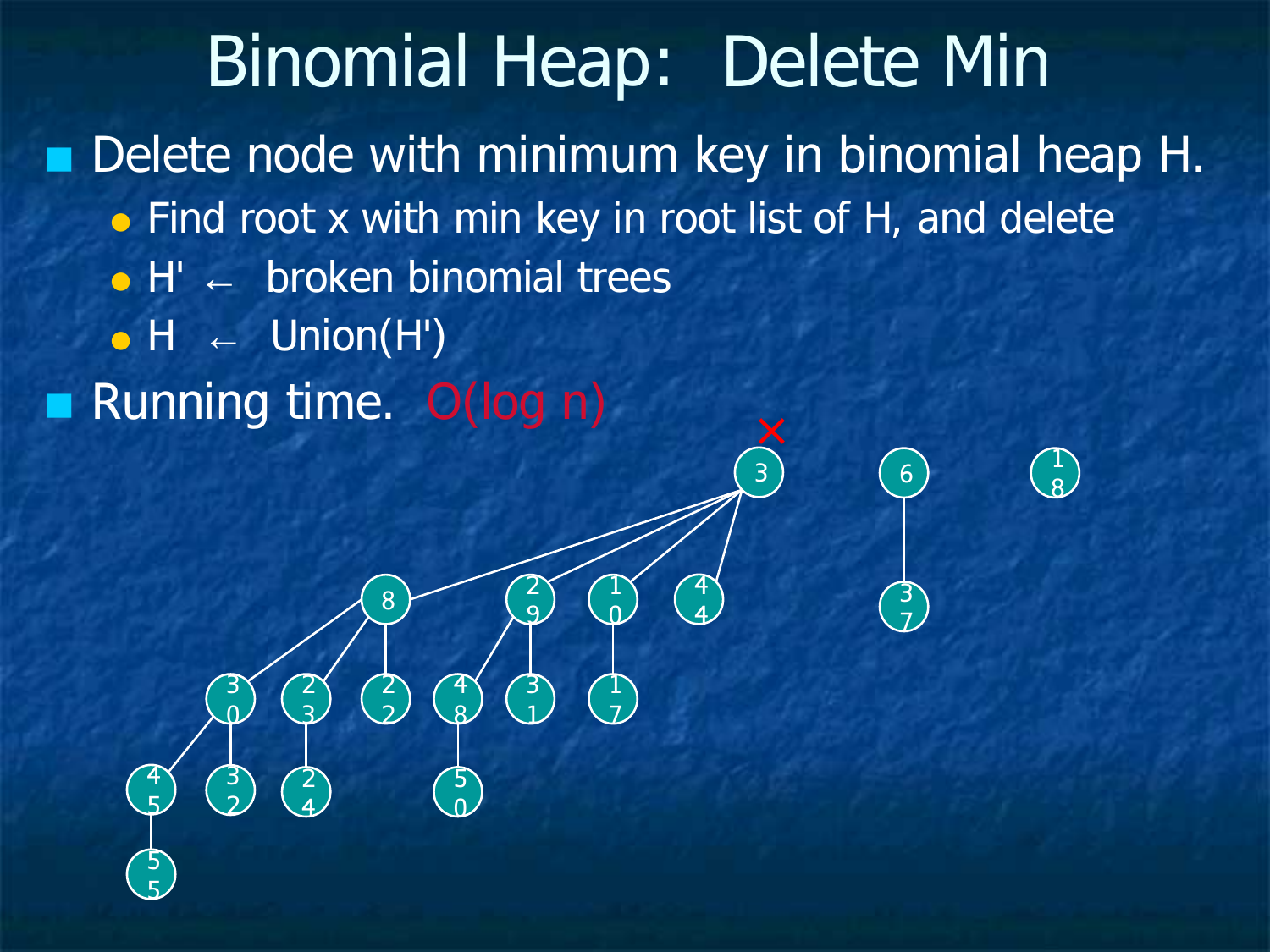

# Binomial Heap:  Delete Min
Delete node with minimum key in binomial heap H.
Find root x with min key in root list of H, and delete
H' ←  broken binomial trees
H  ←  Union(H')
Running time.  O(log n)
×
3
6
18
44
8
29
10
37
30
23
22
48
31
17
45
32
24
50
55